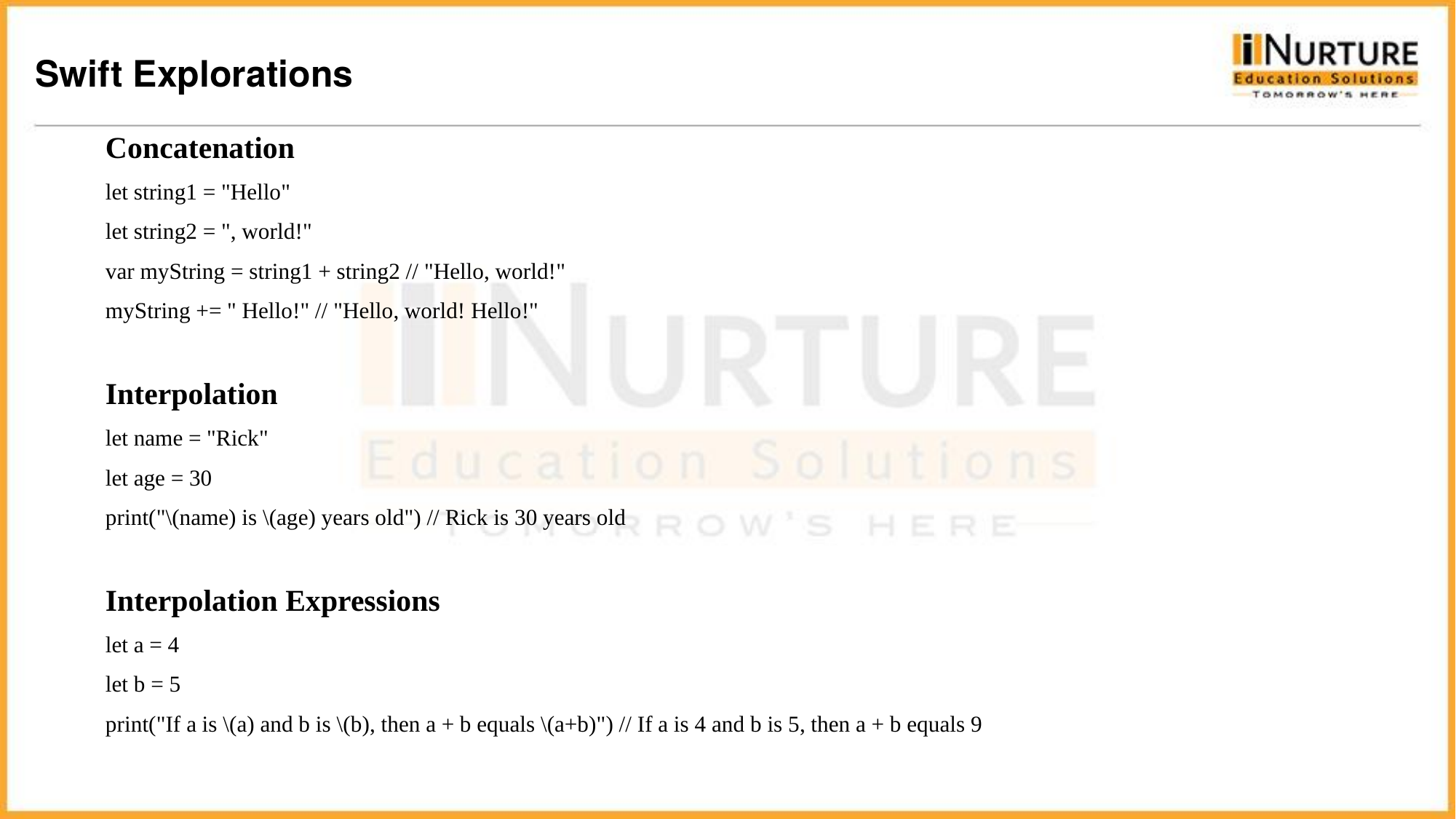

Swift Explorations
Concatenation
let string1 = "Hello"
let string2 = ", world!"
var myString = string1 + string2 // "Hello, world!"
myString += " Hello!" // "Hello, world! Hello!"

Interpolation
let name = "Rick"
let age = 30
print("\(name) is \(age) years old") // Rick is 30 years old

Interpolation Expressions
let a = 4
let b = 5
print("If a is \(a) and b is \(b), then a + b equals \(a+b)") // If a is 4 and b is 5, then a + b equals 9